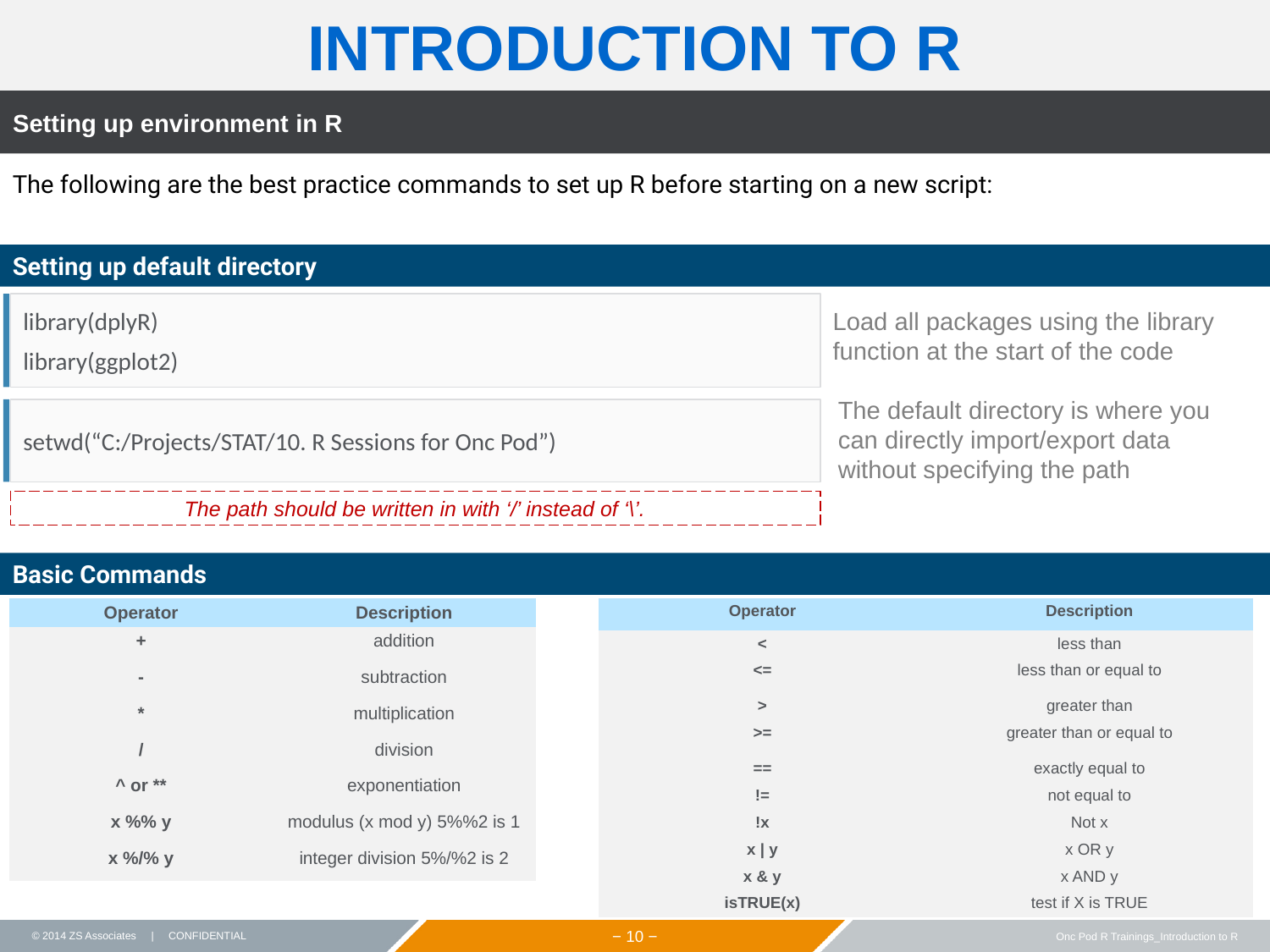

INTRODUCTION TO R
Setting up environment in R
The following are the best practice commands to set up R before starting on a new script:
Setting up default directory

library(dplyR)
library(ggplot2)
Load all packages using the library function at the start of the code
The default directory is where you can directly import/export data without specifying the path

setwd(“C:/Projects/STAT/10. R Sessions for Onc Pod”)
The path should be written in with ‘/’ instead of ‘\’.
Basic Commands
| Operator | Description |
| --- | --- |
| + | addition |
| - | subtraction |
| \* | multiplication |
| / | division |
| ^ or \*\* | exponentiation |
| x %% y | modulus (x mod y) 5%%2 is 1 |
| x %/% y | integer division 5%/%2 is 2 |
| Operator | Description |
| --- | --- |
| < | less than |
| <= | less than or equal to |
| > | greater than |
| >= | greater than or equal to |
| == | exactly equal to |
| != | not equal to |
| !x | Not x |
| x | y | x OR y |
| x & y | x AND y |
| isTRUE(x) | test if X is TRUE |